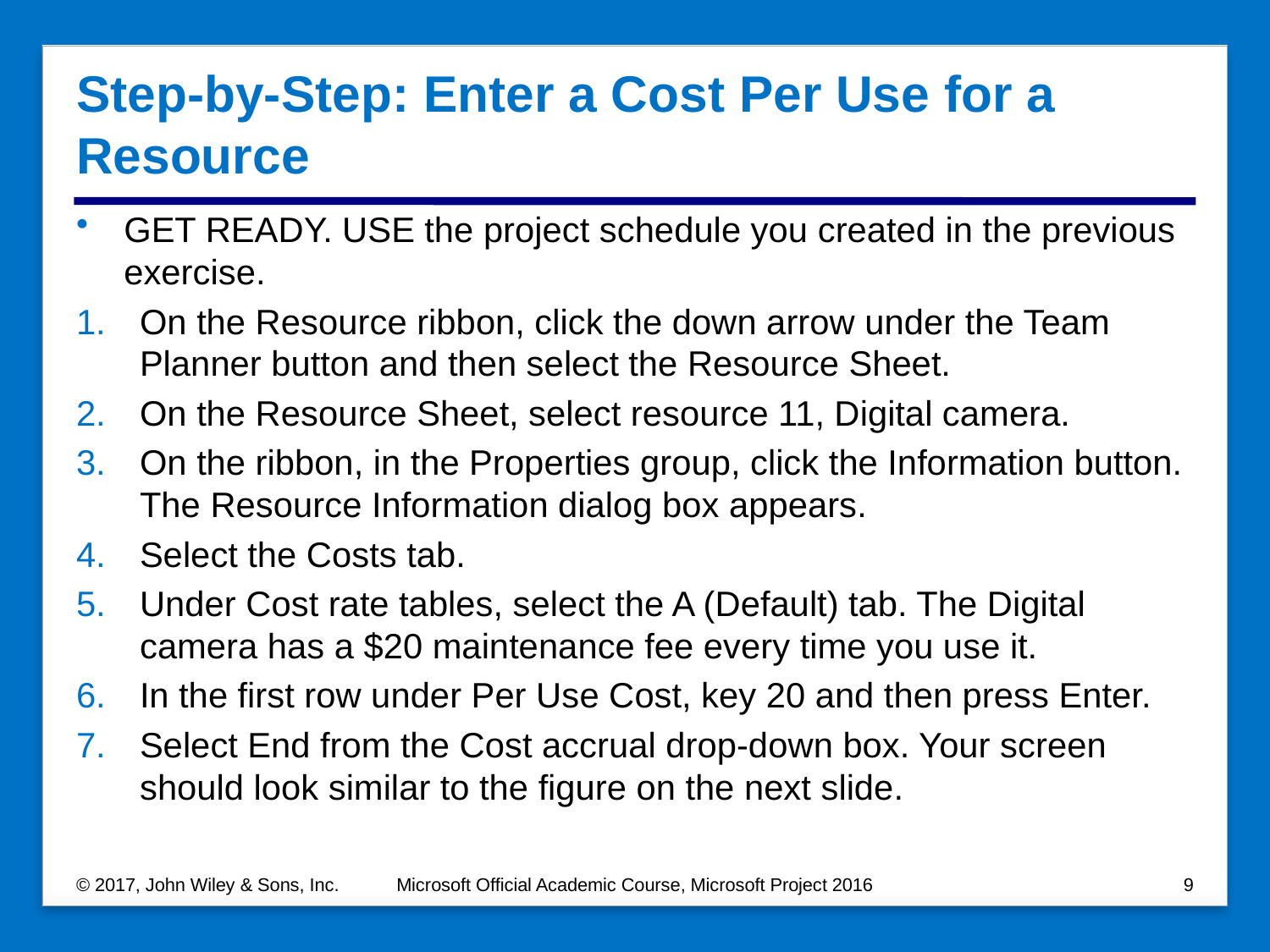

# Step-by-Step: Enter a Cost Per Use for a Resource
GET READY. USE the project schedule you created in the previous exercise.
On the Resource ribbon, click the down arrow under the Team Planner button and then select the Resource Sheet.
On the Resource Sheet, select resource 11, Digital camera.
On the ribbon, in the Properties group, click the Information button. The Resource Information dialog box appears.
Select the Costs tab.
Under Cost rate tables, select the A (Default) tab. The Digital camera has a $20 maintenance fee every time you use it.
In the first row under Per Use Cost, key 20 and then press Enter.
Select End from the Cost accrual drop‐down box. Your screen should look similar to the figure on the next slide.
© 2017, John Wiley & Sons, Inc.
Microsoft Official Academic Course, Microsoft Project 2016
9